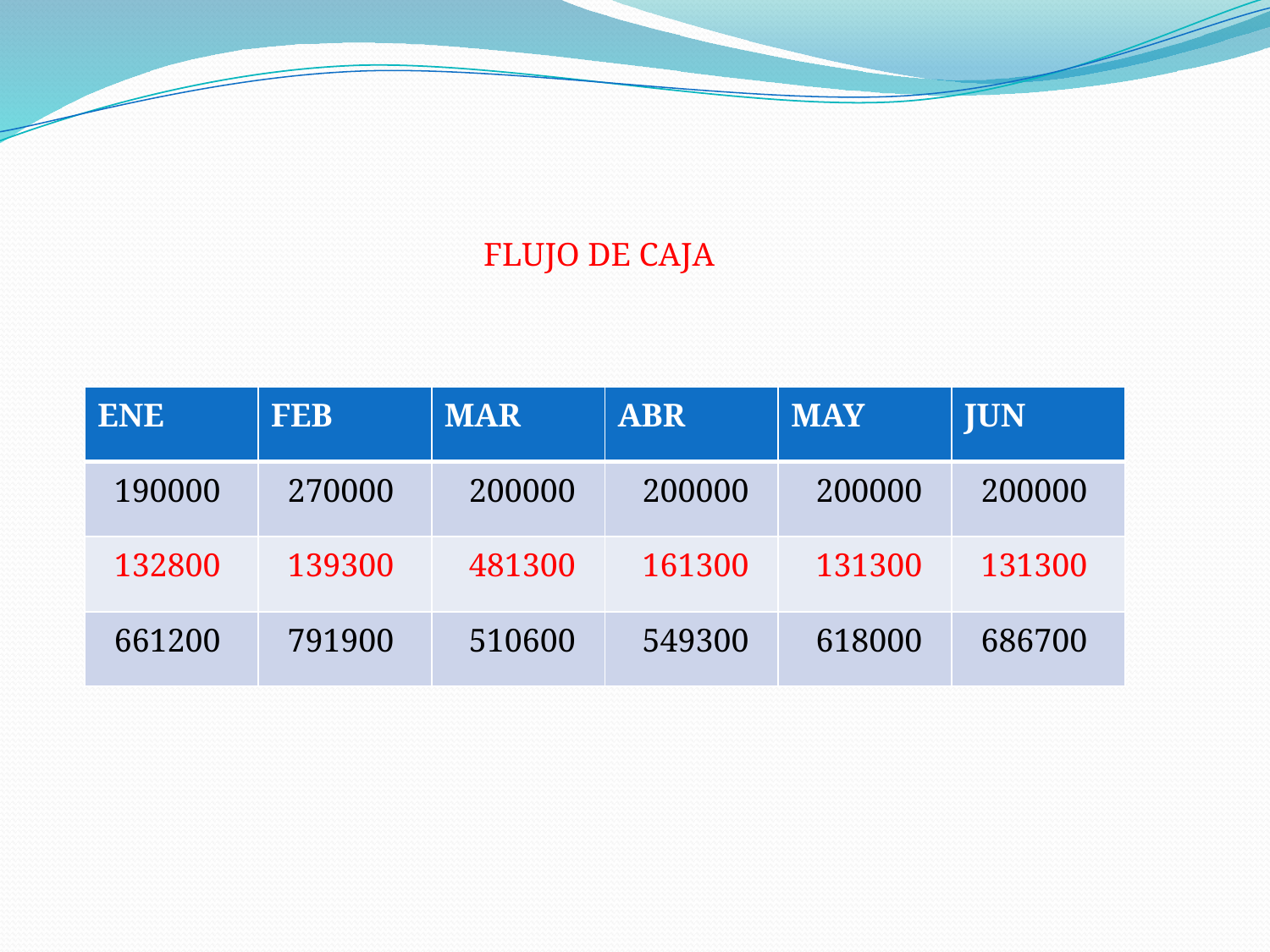

FLUJO DE CAJA
| ENE | FEB | MAR | ABR | MAY | JUN |
| --- | --- | --- | --- | --- | --- |
| 190000 | 270000 | 200000 | 200000 | 200000 | 200000 |
| 132800 | 139300 | 481300 | 161300 | 131300 | 131300 |
| 661200 | 791900 | 510600 | 549300 | 618000 | 686700 |